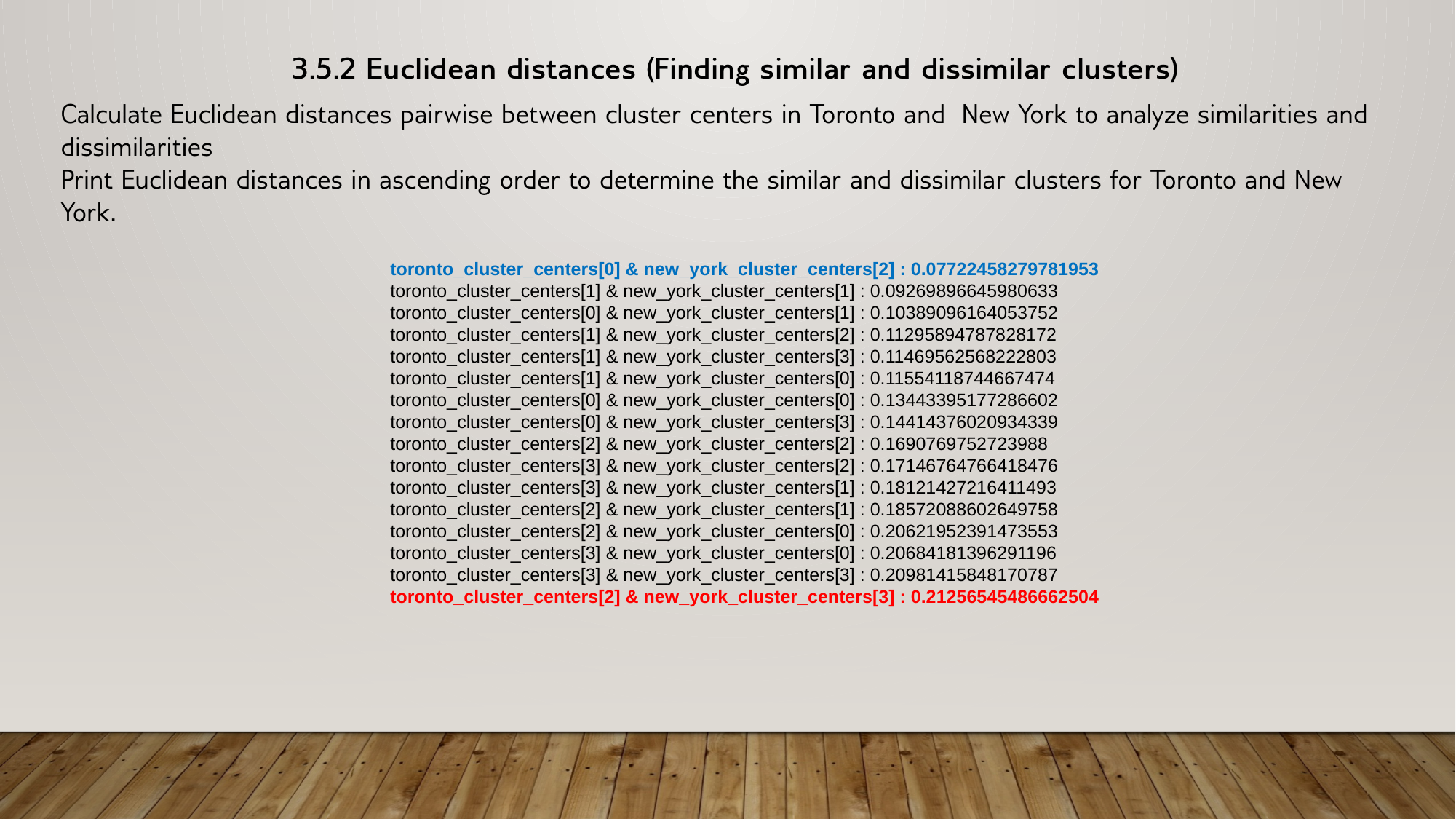

3.5.2 Euclidean distances (Finding similar and dissimilar clusters)
Calculate Euclidean distances pairwise between cluster centers in Toronto and  New York to analyze similarities and dissimilarities
Print Euclidean distances in ascending order to determine the similar and dissimilar clusters for Toronto and New York.
toronto_cluster_centers[0] & new_york_cluster_centers[2] : 0.07722458279781953
toronto_cluster_centers[1] & new_york_cluster_centers[1] : 0.09269896645980633
toronto_cluster_centers[0] & new_york_cluster_centers[1] : 0.10389096164053752
toronto_cluster_centers[1] & new_york_cluster_centers[2] : 0.11295894787828172
toronto_cluster_centers[1] & new_york_cluster_centers[3] : 0.11469562568222803
toronto_cluster_centers[1] & new_york_cluster_centers[0] : 0.11554118744667474
toronto_cluster_centers[0] & new_york_cluster_centers[0] : 0.13443395177286602
toronto_cluster_centers[0] & new_york_cluster_centers[3] : 0.14414376020934339
toronto_cluster_centers[2] & new_york_cluster_centers[2] : 0.1690769752723988
toronto_cluster_centers[3] & new_york_cluster_centers[2] : 0.17146764766418476
toronto_cluster_centers[3] & new_york_cluster_centers[1] : 0.18121427216411493
toronto_cluster_centers[2] & new_york_cluster_centers[1] : 0.18572088602649758
toronto_cluster_centers[2] & new_york_cluster_centers[0] : 0.20621952391473553
toronto_cluster_centers[3] & new_york_cluster_centers[0] : 0.20684181396291196
toronto_cluster_centers[3] & new_york_cluster_centers[3] : 0.20981415848170787
toronto_cluster_centers[2] & new_york_cluster_centers[3] : 0.21256545486662504